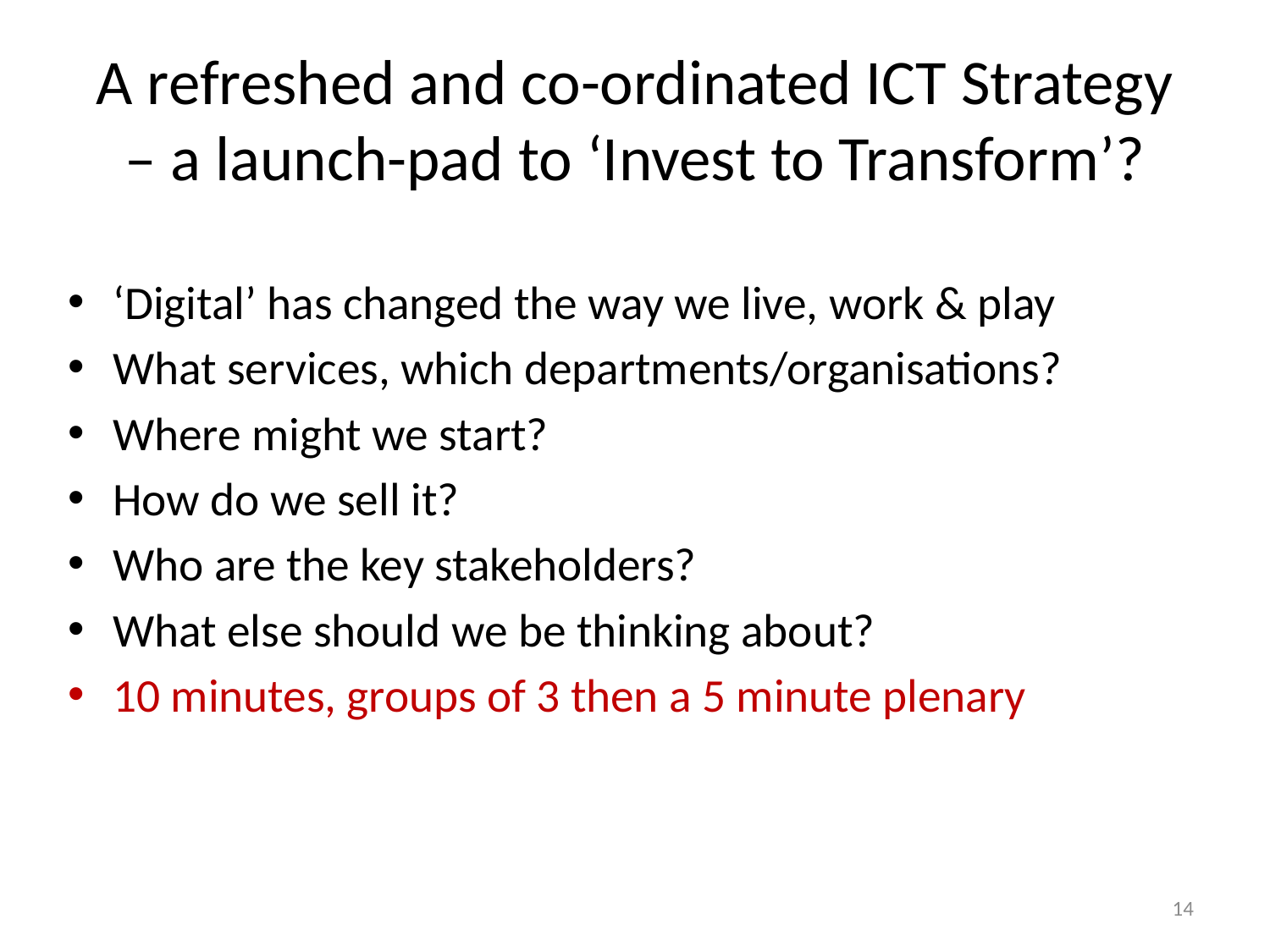

# A refreshed and co-ordinated ICT Strategy – a launch-pad to ‘Invest to Transform’?
‘Digital’ has changed the way we live, work & play
What services, which departments/organisations?
Where might we start?
How do we sell it?
Who are the key stakeholders?
What else should we be thinking about?
10 minutes, groups of 3 then a 5 minute plenary
14